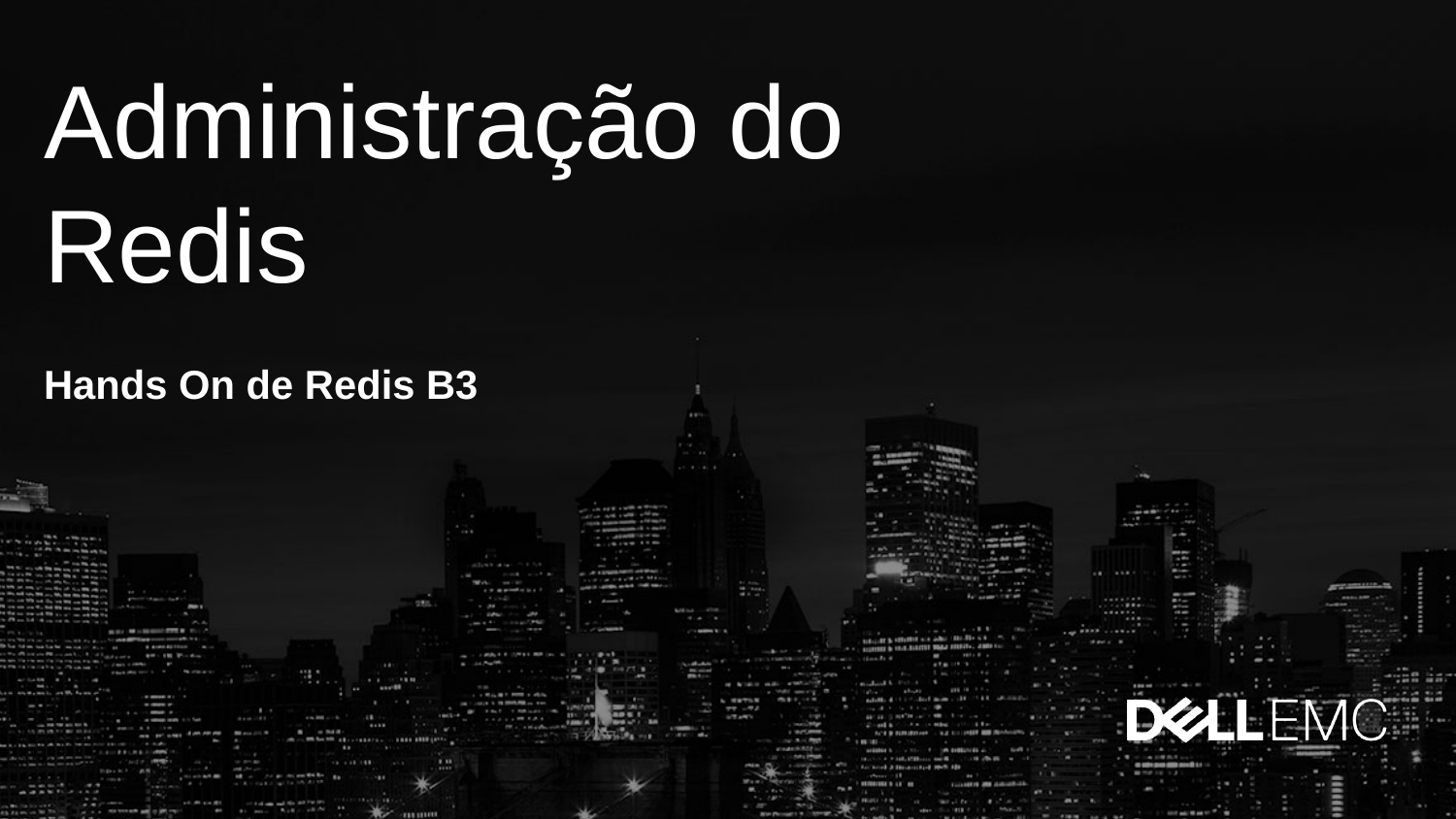

# Administração do Redis
Hands On de Redis B3